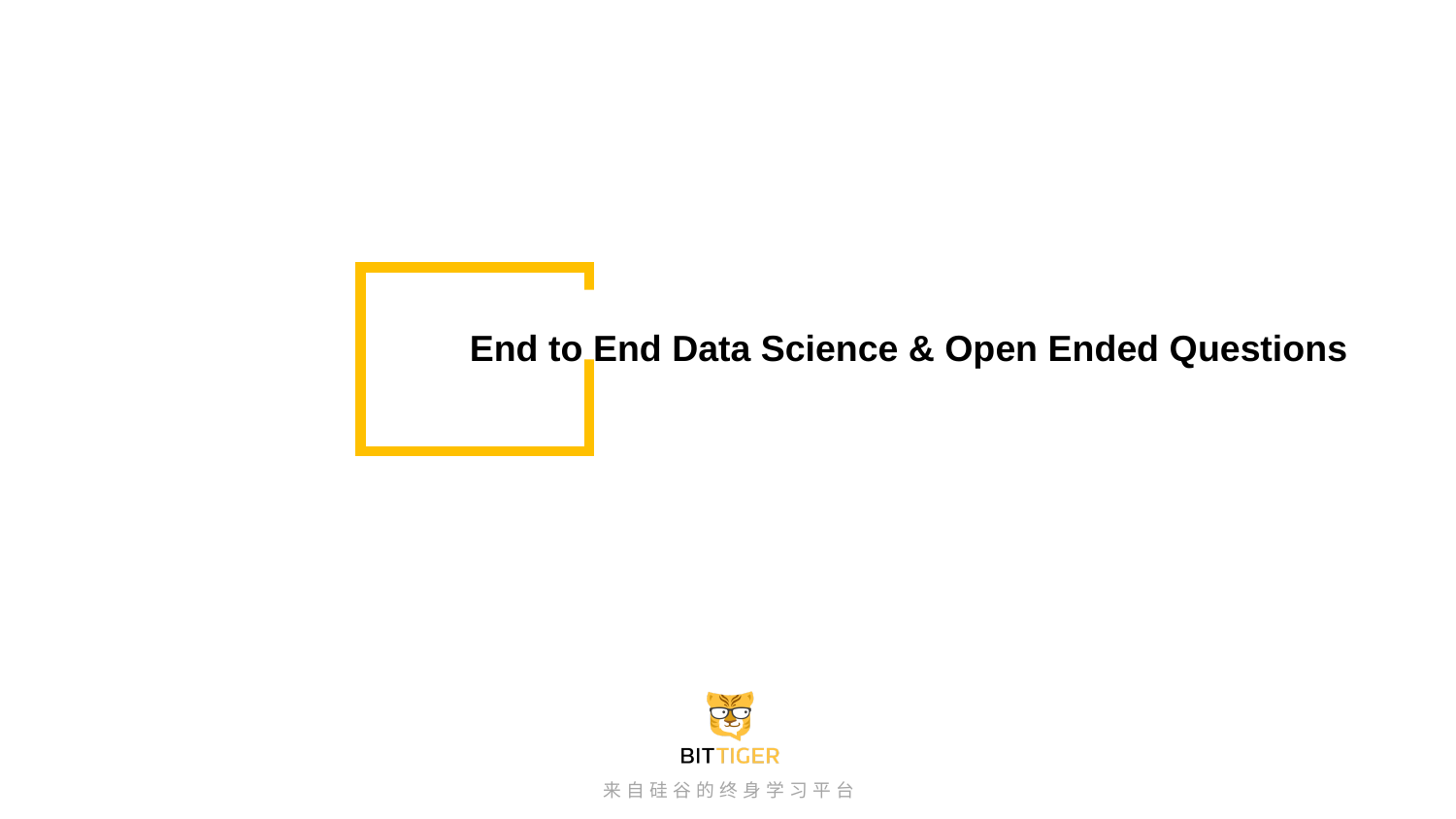

# End to End Data Science & Open Ended Questions